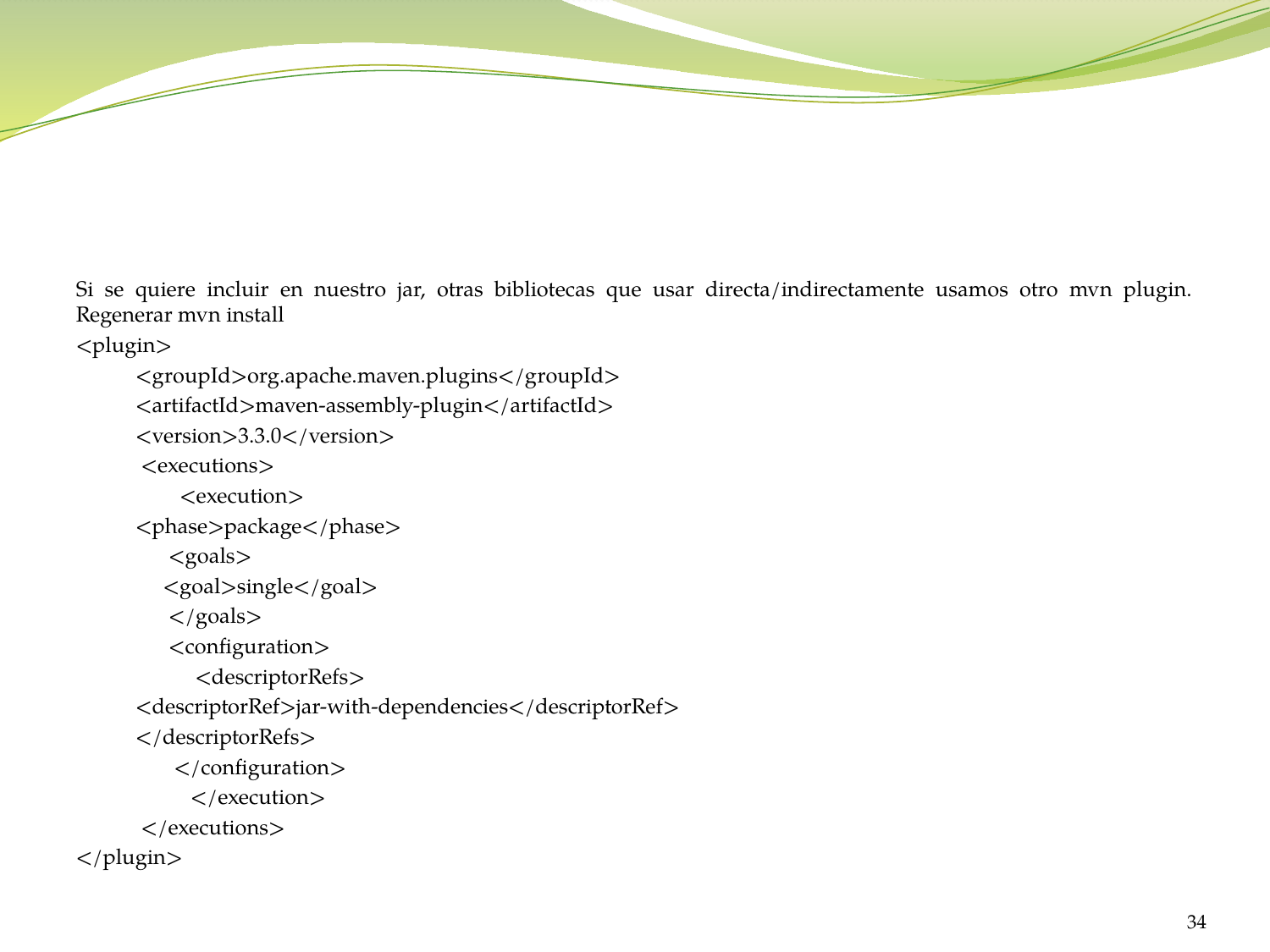

#
Si se quiere incluir en nuestro jar, otras bibliotecas que usar directa/indirectamente usamos otro mvn plugin. Regenerar mvn install
<plugin>
 	<groupId>org.apache.maven.plugins</groupId>
  	<artifactId>maven-assembly-plugin</artifactId>
	<version>3.3.0</version>
 	 <executions>
    	        <execution>
      		<phase>package</phase>
		      <goals>
			     <goal>single</goal>
		      </goals>
    		      <configuration>
    		      	<descriptorRefs>
         				<descriptorRef>jar-with-dependencies</descriptorRef>
      			</descriptorRefs>
   		       </configuration>
   	          </execution>
 	 </executions>
</plugin>

34